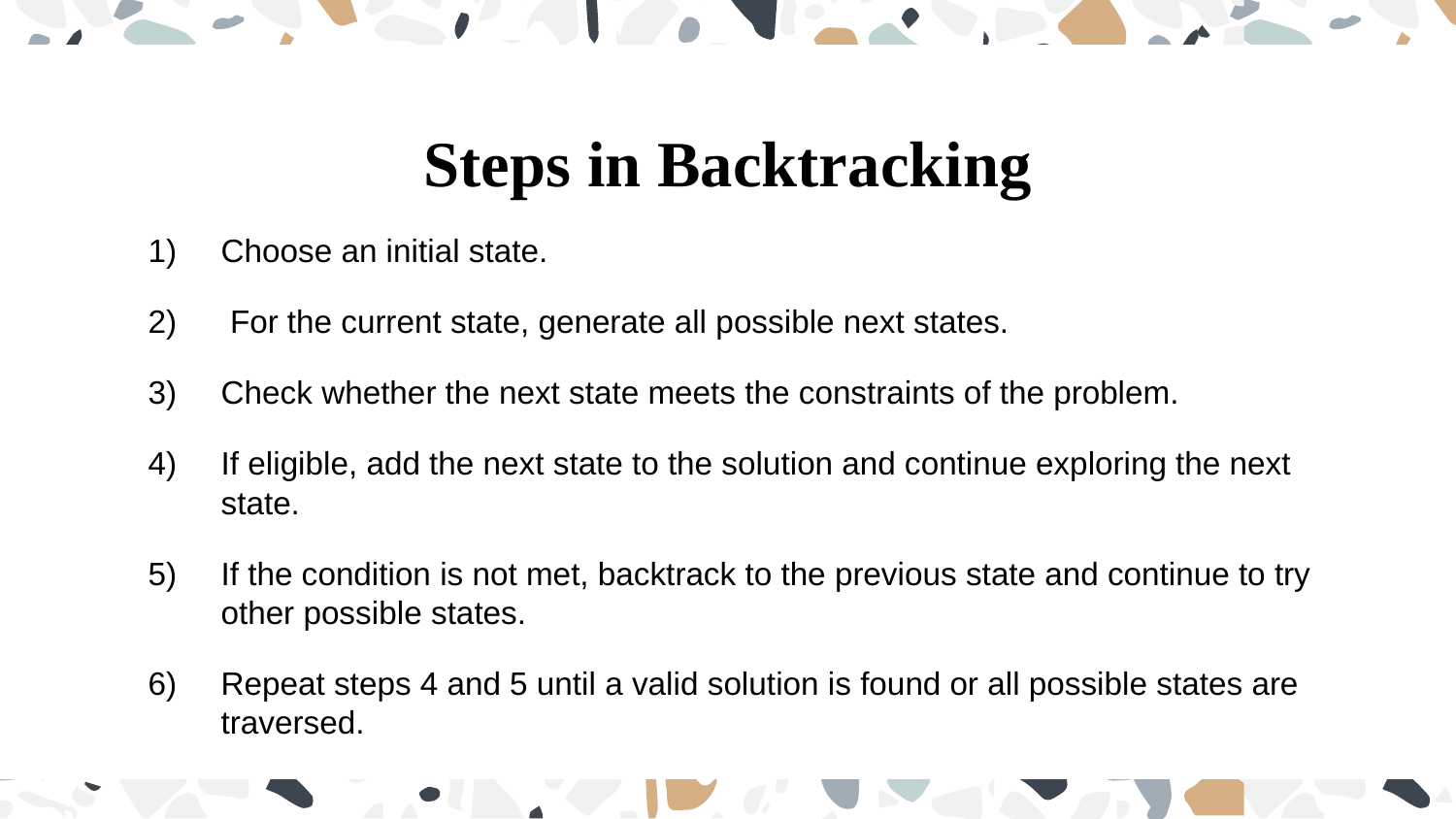

# Steps in Backtracking
Choose an initial state.
 For the current state, generate all possible next states.
Check whether the next state meets the constraints of the problem.
If eligible, add the next state to the solution and continue exploring the next state.
If the condition is not met, backtrack to the previous state and continue to try other possible states.
Repeat steps 4 and 5 until a valid solution is found or all possible states are traversed.